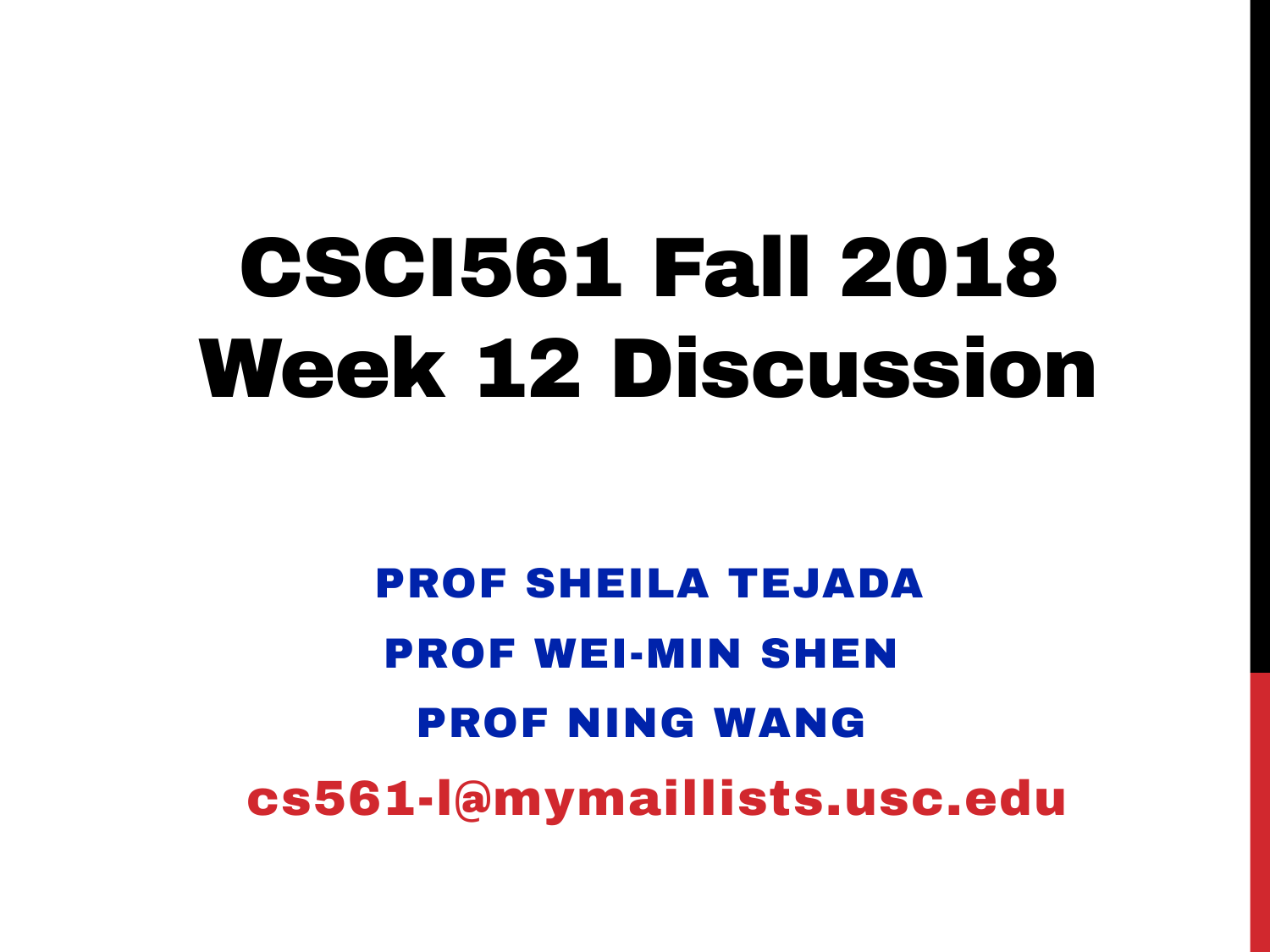

# CSCI561 Fall 2018 Week 12 Discussion
Prof Sheila Tejada
Prof Wei-min shen
Prof Ning wang
 cs561-l@mymaillists.usc.edu

Prof Sheila Tejada stejada@usc.edu
Prof Wei-min Shen shen@isi.edu
Prof Ning Wang nwang@ict.usc.edu